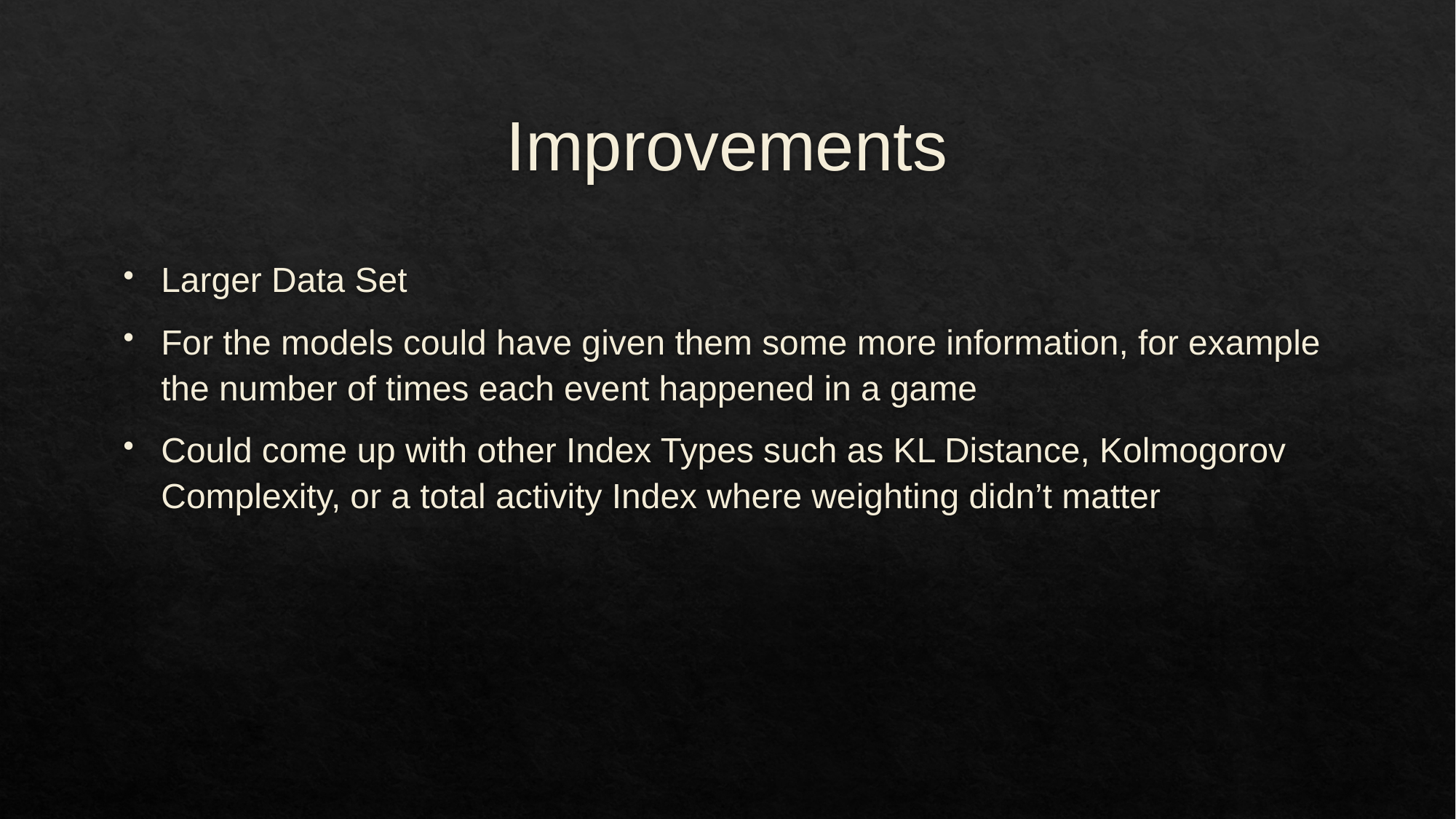

# Improvements
Larger Data Set
For the models could have given them some more information, for example the number of times each event happened in a game
Could come up with other Index Types such as KL Distance, Kolmogorov  Complexity, or a total activity Index where weighting didn’t matter